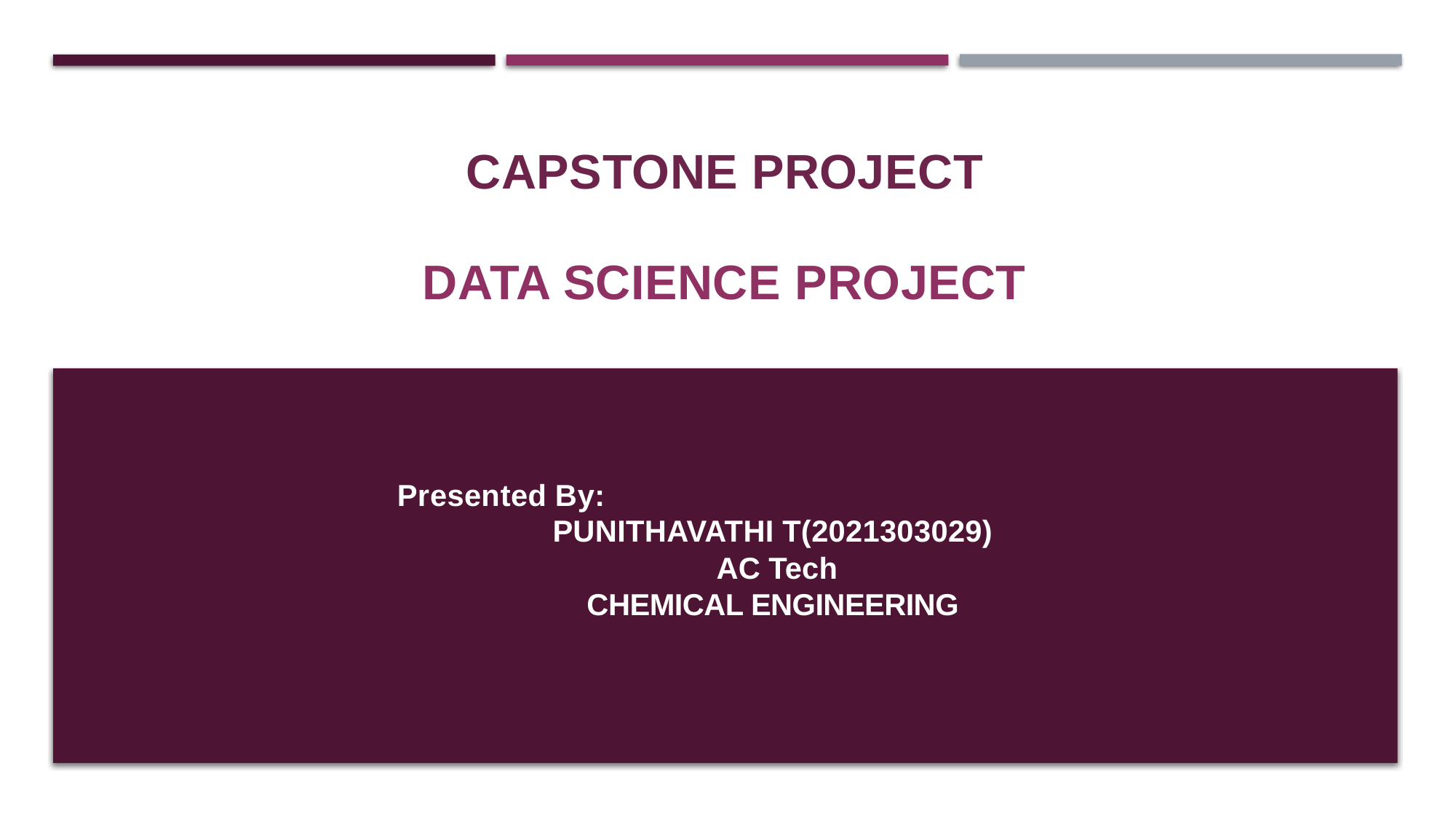

CAPSTONE PROJECT
#
DATA SCIENCE PROJECT

Presented By:
PUNITHAVATHI T(2021303029)
 AC Tech
CHEMICAL ENGINEERING